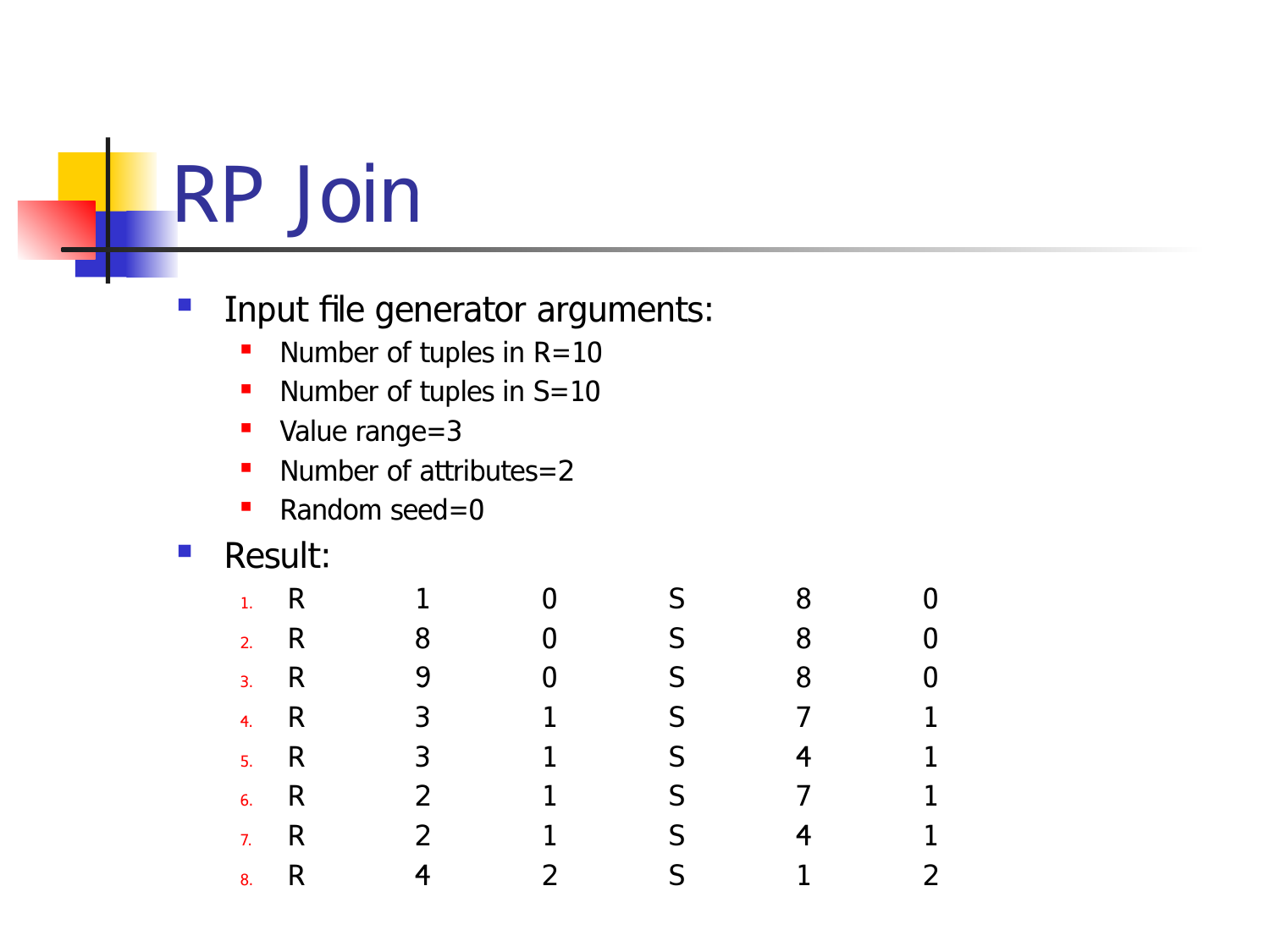

# RP Join
Input file generator arguments:
Number of tuples in R=10
Number of tuples in S=10
Value range=3
Number of attributes=2
Random seed=0
Result:
R	1	0	S	8	0
R	8	0	S	8	0
R	9	0	S	8	0
R	3	1	S	7	1
R	3	1	S	4	1
R	2	1	S	7	1
R	2	1	S	4	1
R	4	2	S	1	2